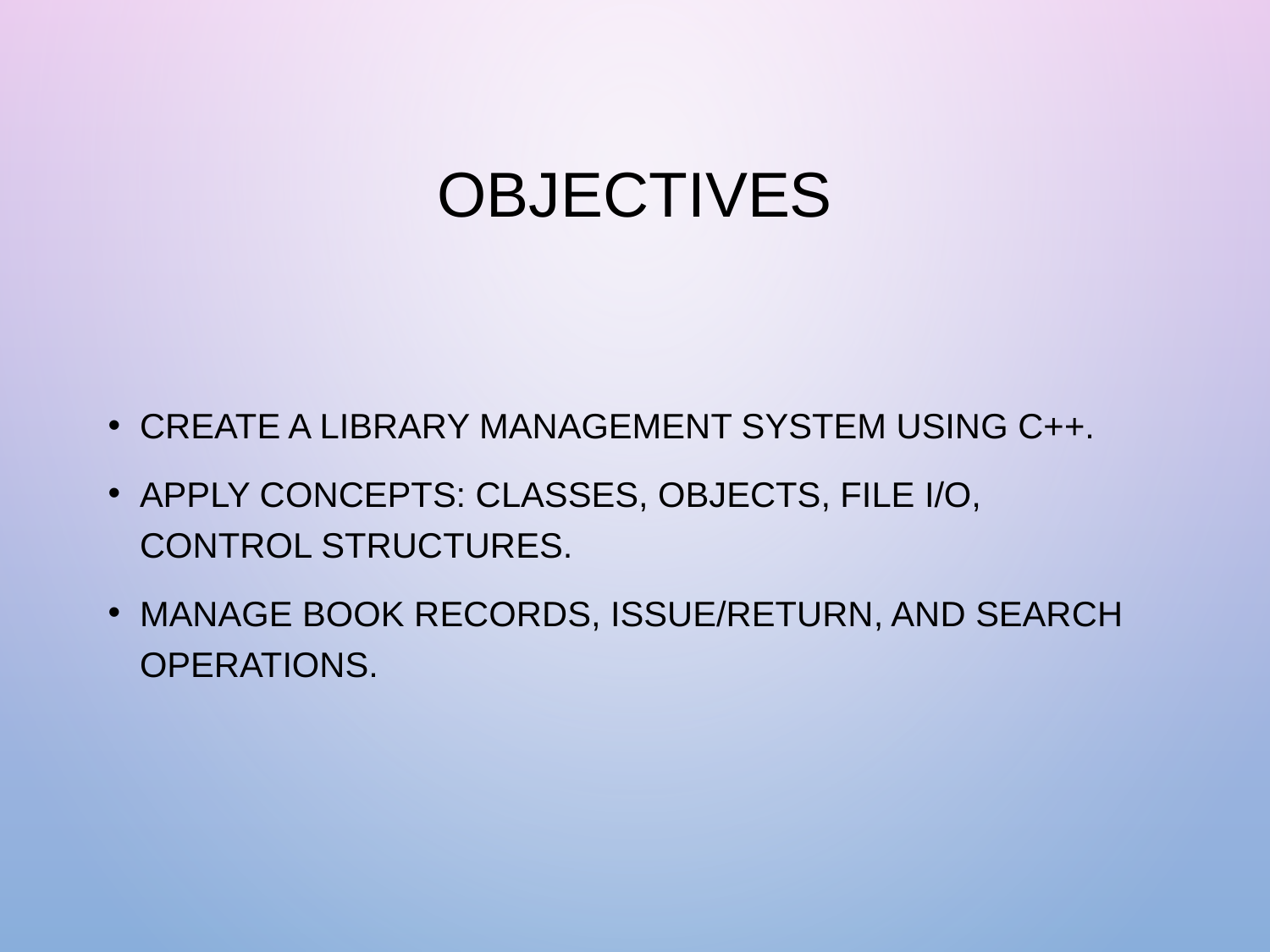

# Objectives

Create a Library Management System using C++.
Apply concepts: Classes, Objects, File I/O, Control Structures.
Manage book records, issue/return, and search operations.